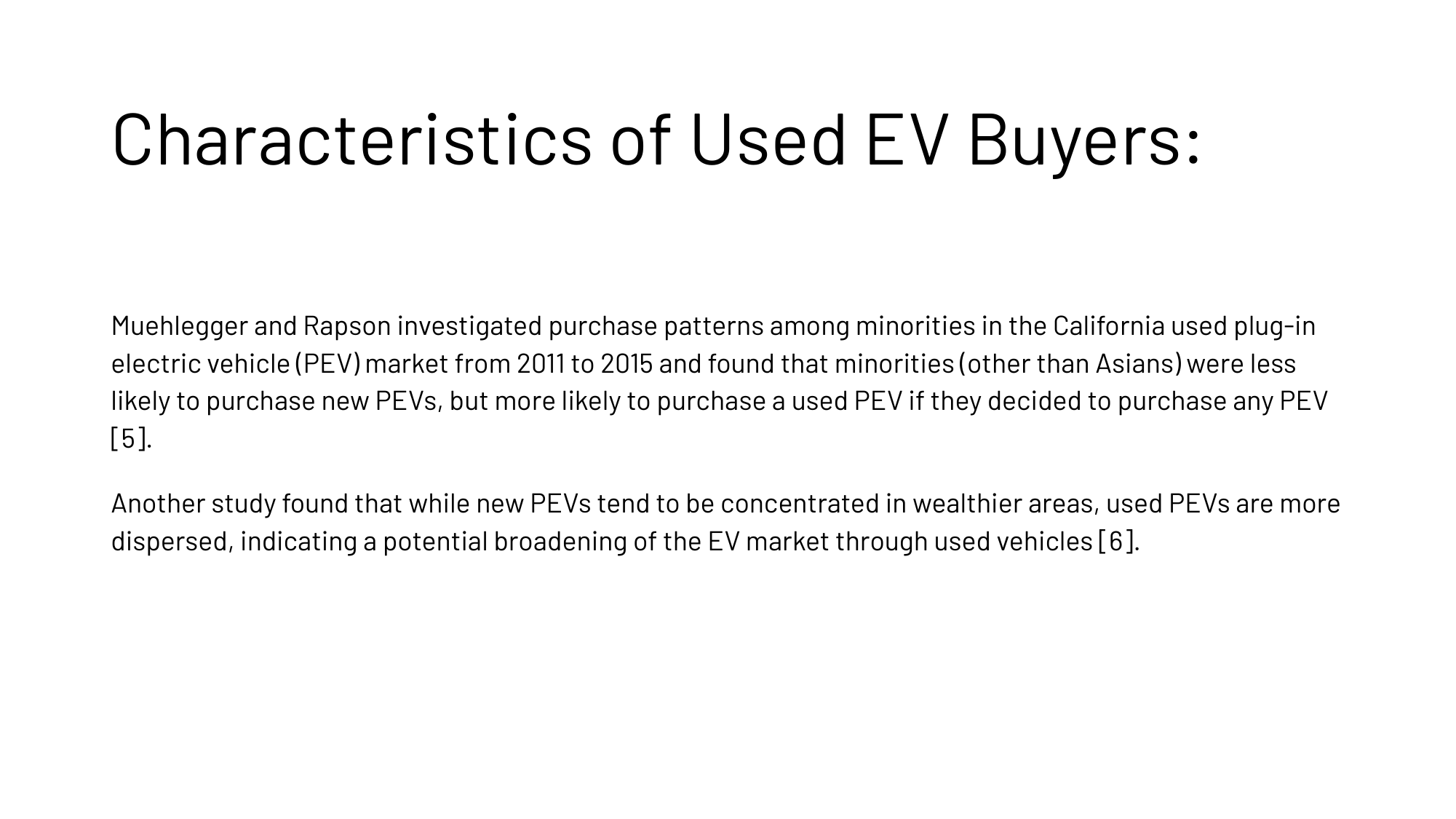

# Characteristics of Used EV Buyers:
Muehlegger and Rapson investigated purchase patterns among minorities in the California used plug-in electric vehicle (PEV) market from 2011 to 2015 and found that minorities (other than Asians) were less likely to purchase new PEVs, but more likely to purchase a used PEV if they decided to purchase any PEV [5].
Another study found that while new PEVs tend to be concentrated in wealthier areas, used PEVs are more dispersed, indicating a potential broadening of the EV market through used vehicles [6].